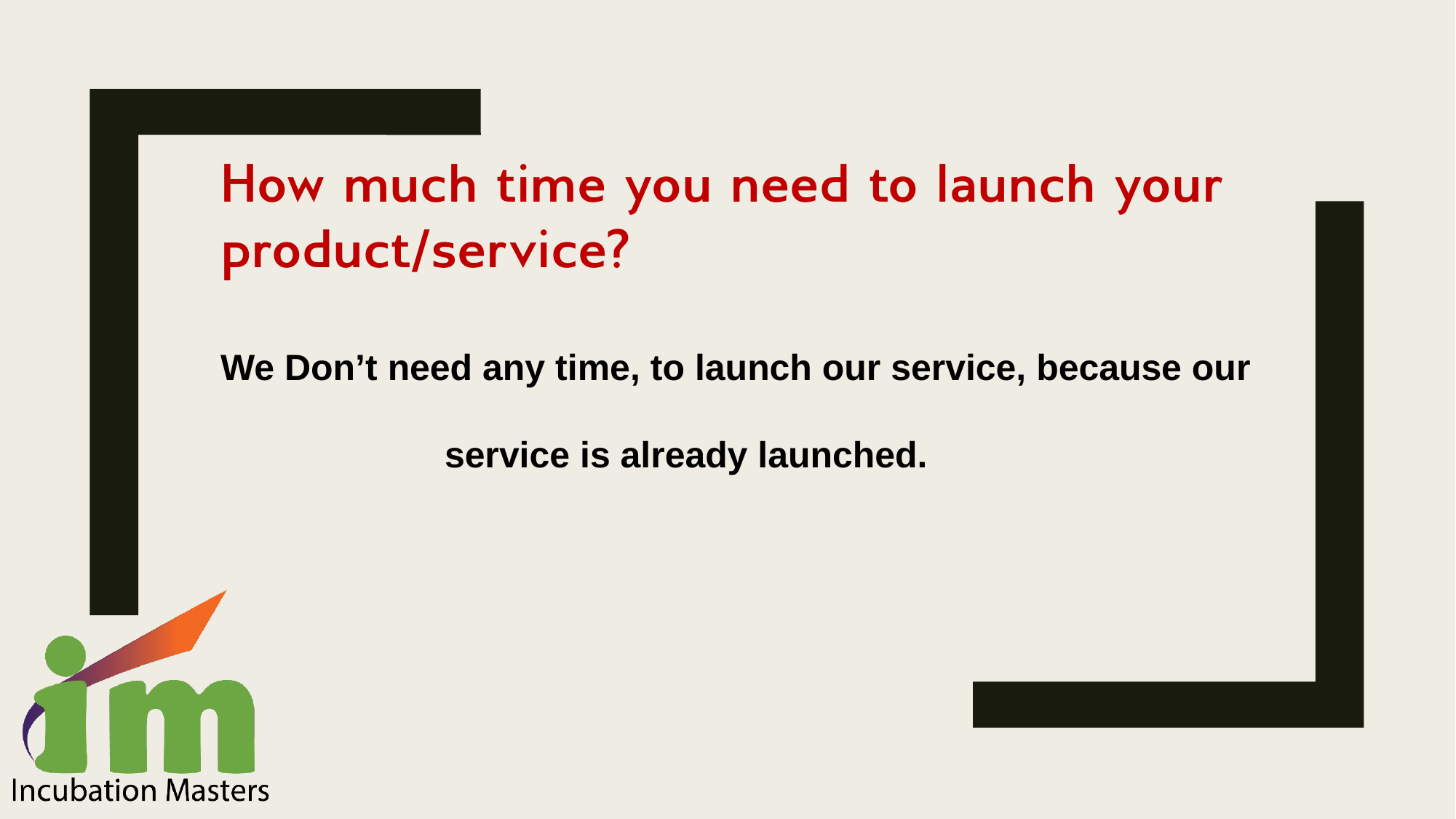

How much time you need to launch your product/service?

We Don’t need any time, to launch our service, because our

                      service is already launched.